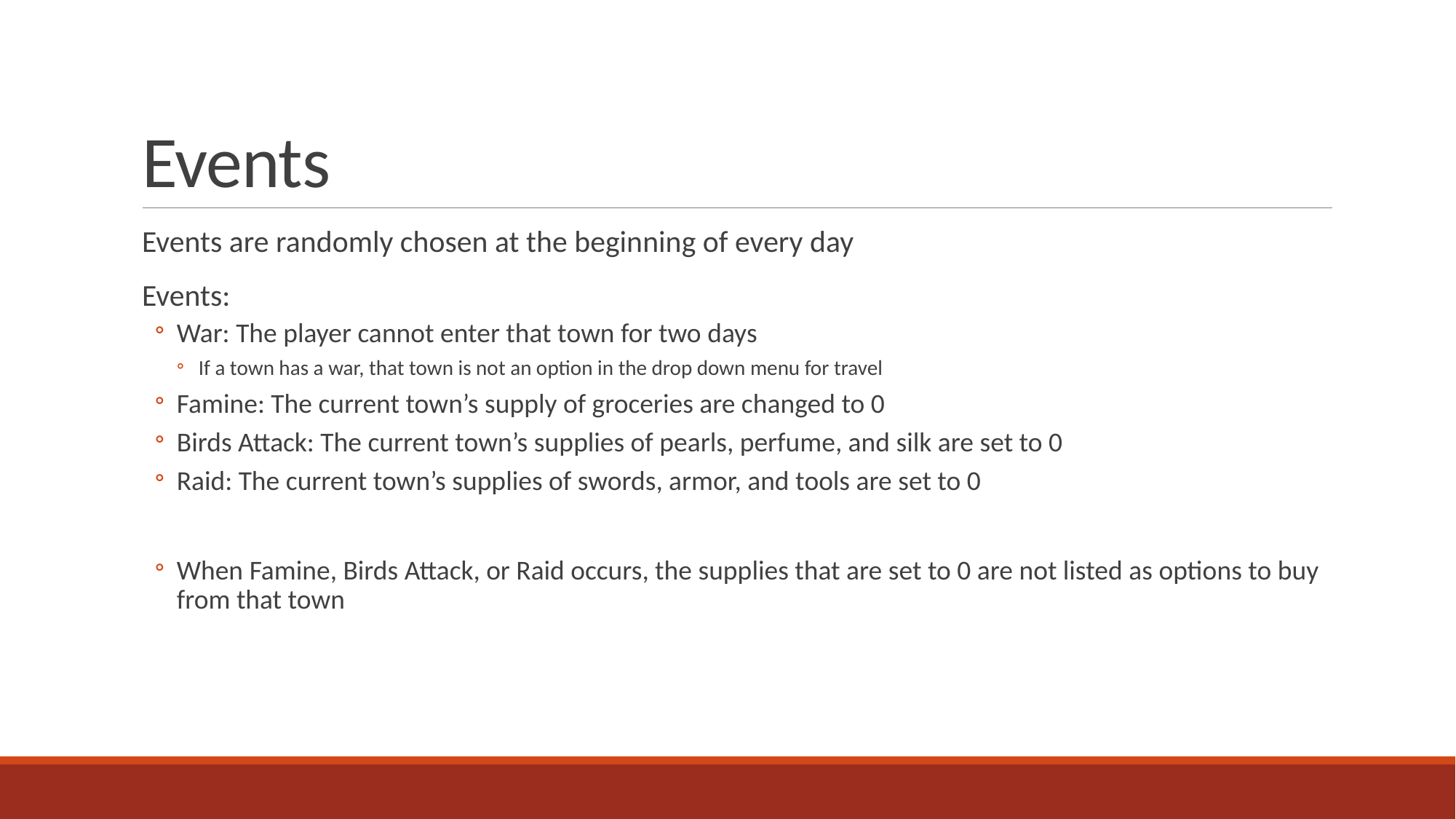

# Events
Events are randomly chosen at the beginning of every day
Events:
War: The player cannot enter that town for two days
If a town has a war, that town is not an option in the drop down menu for travel
Famine: The current town’s supply of groceries are changed to 0
Birds Attack: The current town’s supplies of pearls, perfume, and silk are set to 0
Raid: The current town’s supplies of swords, armor, and tools are set to 0

When Famine, Birds Attack, or Raid occurs, the supplies that are set to 0 are not listed as options to buy from that town